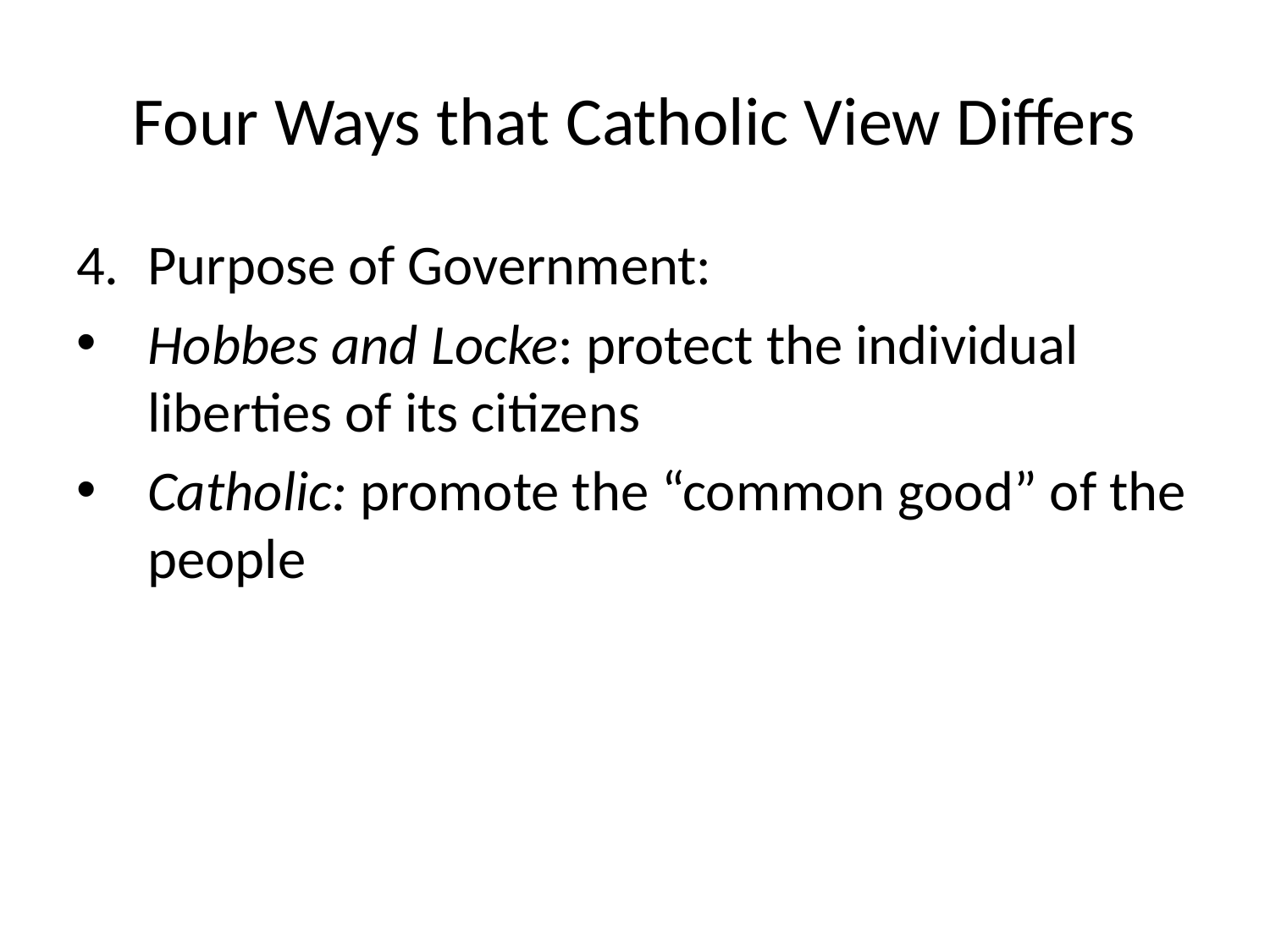

# Four Ways that Catholic View Differs
Purpose of Government:
Hobbes and Locke: protect the individual liberties of its citizens
Catholic: promote the “common good” of the people